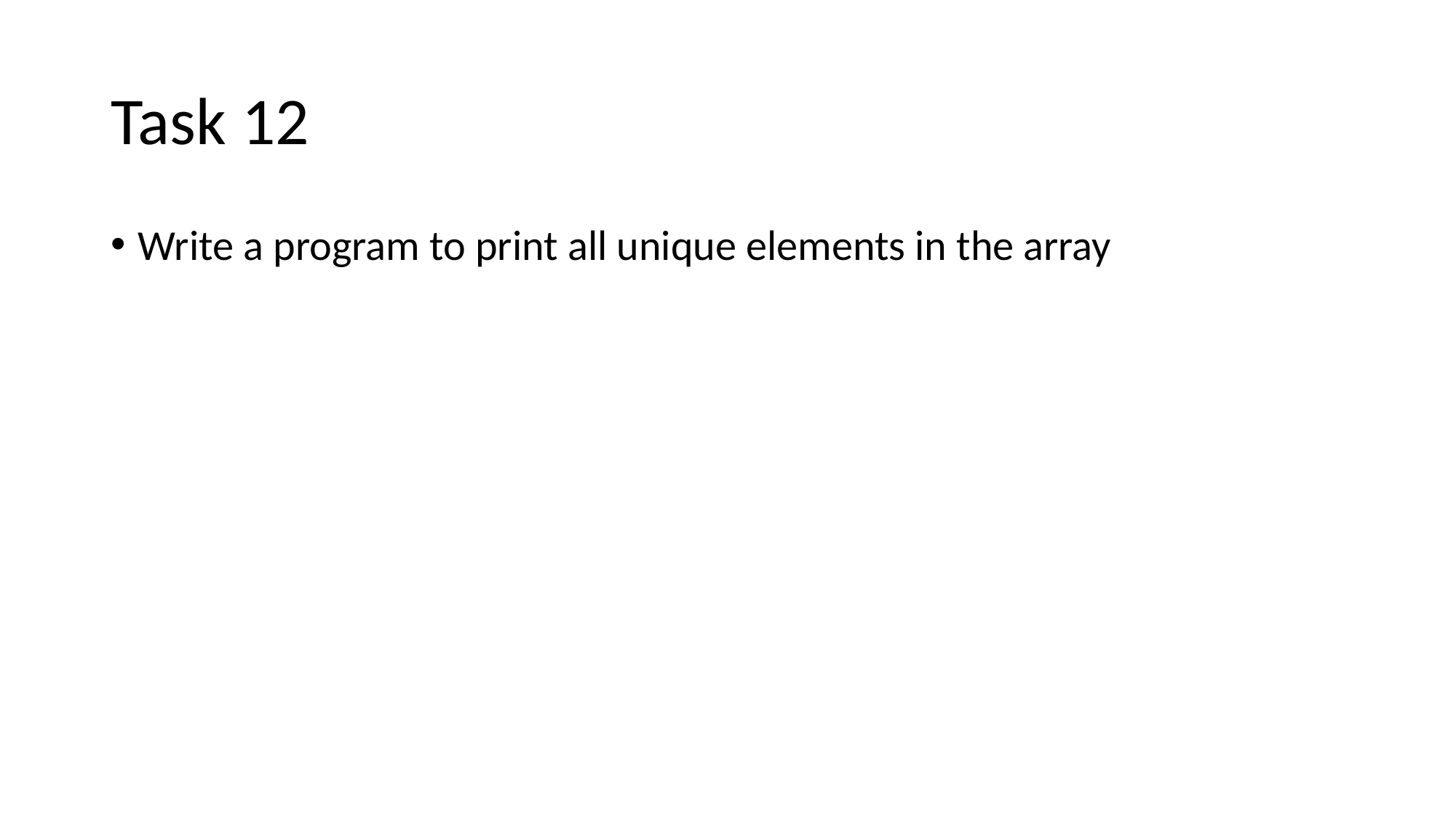

# Task 12
Write a program to print all unique elements in the array